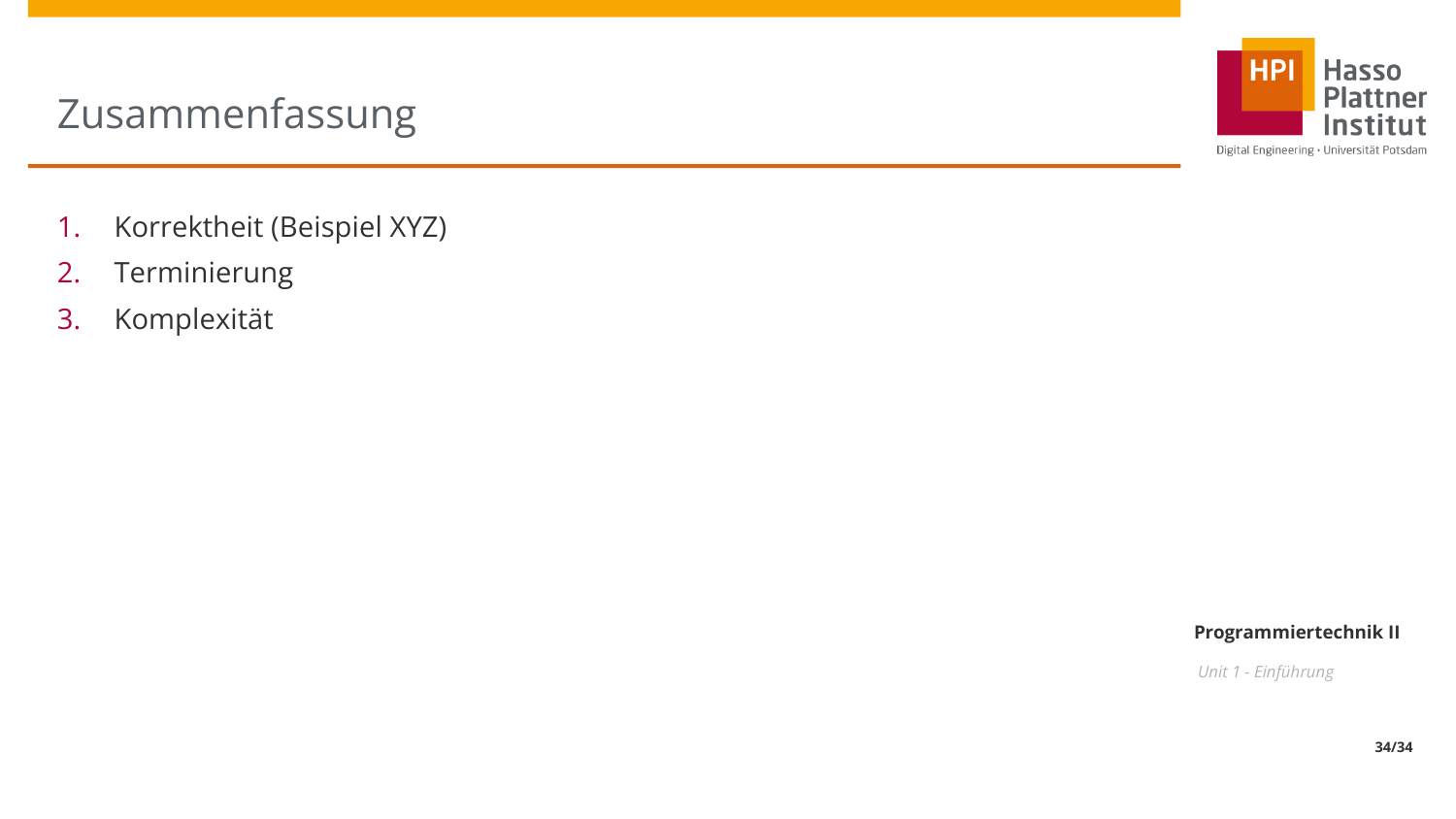

# Zusammenfassung
Korrektheit (Beispiel XYZ)
Terminierung
Komplexität